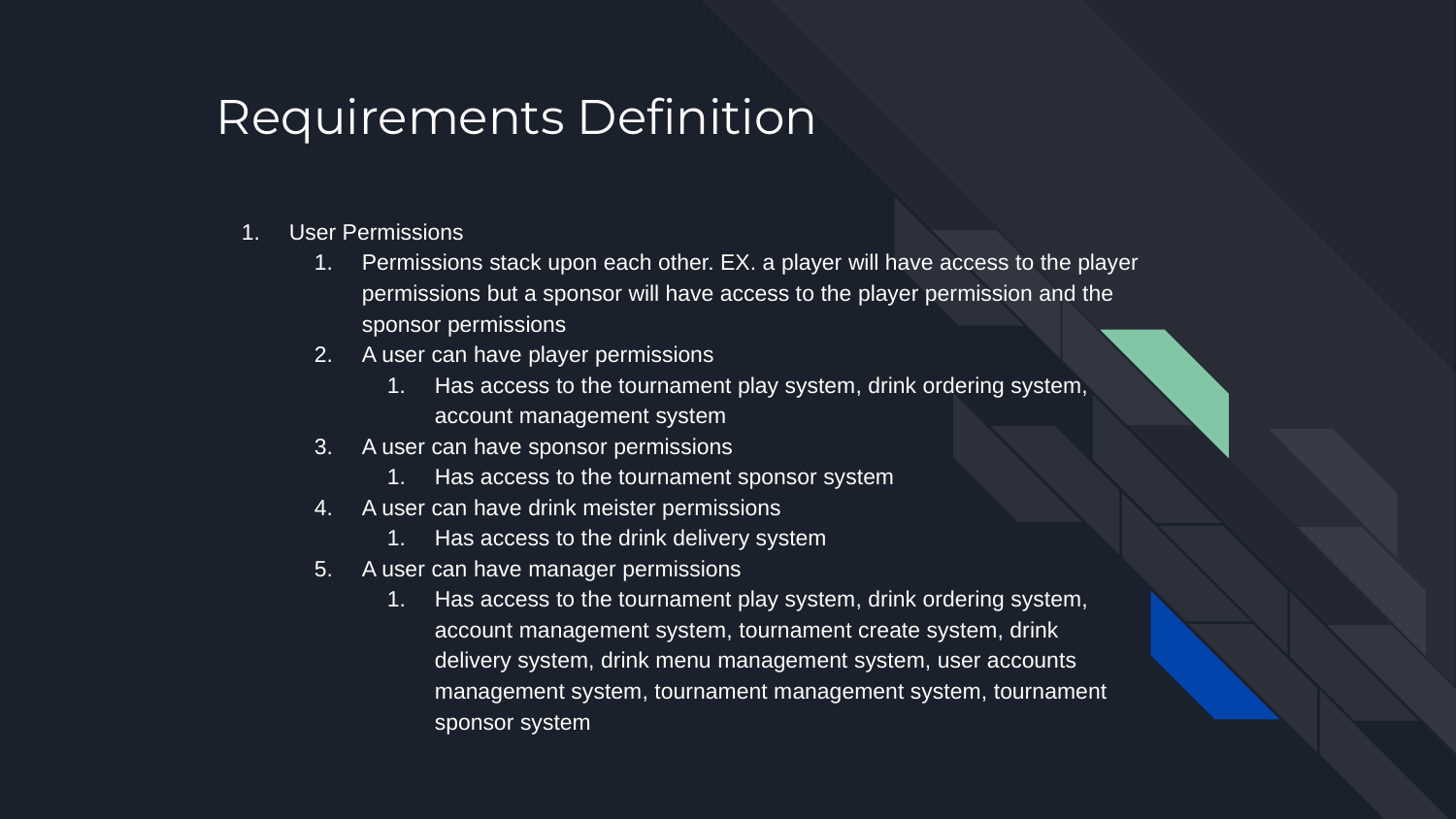

# Requirements Definition

User Permissions
Permissions stack upon each other. EX. a player will have access to the player permissions but a sponsor will have access to the player permission and the sponsor permissions
A user can have player permissions
Has access to the tournament play system, drink ordering system, account management system
A user can have sponsor permissions
Has access to the tournament sponsor system
A user can have drink meister permissions
Has access to the drink delivery system
A user can have manager permissions
Has access to the tournament play system, drink ordering system, account management system, tournament create system, drink delivery system, drink menu management system, user accounts management system, tournament management system, tournament sponsor system